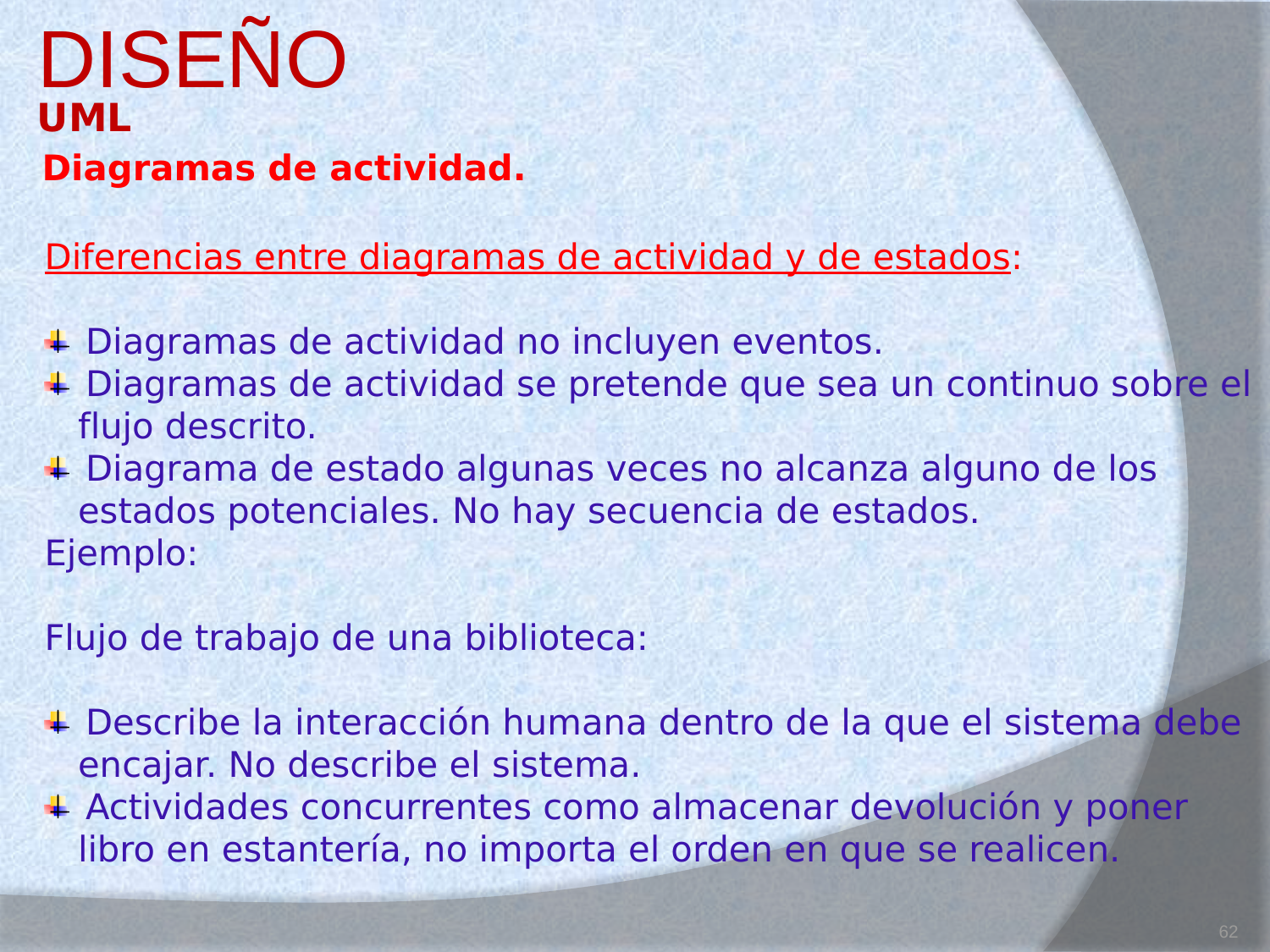

DISEÑO
# UML
Diagramas de actividad.
Diferencias entre diagramas de actividad y de estados:

 Diagramas de actividad no incluyen eventos.
 Diagramas de actividad se pretende que sea un continuo sobre el
   flujo descrito.
 Diagrama de estado algunas veces no alcanza alguno de los
   estados potenciales. No hay secuencia de estados.
Ejemplo:

Flujo de trabajo de una biblioteca:

 Describe la interacción humana dentro de la que el sistema debe
   encajar. No describe el sistema.
 Actividades concurrentes como almacenar devolución y poner
   libro en estantería, no importa el orden en que se realicen.
62